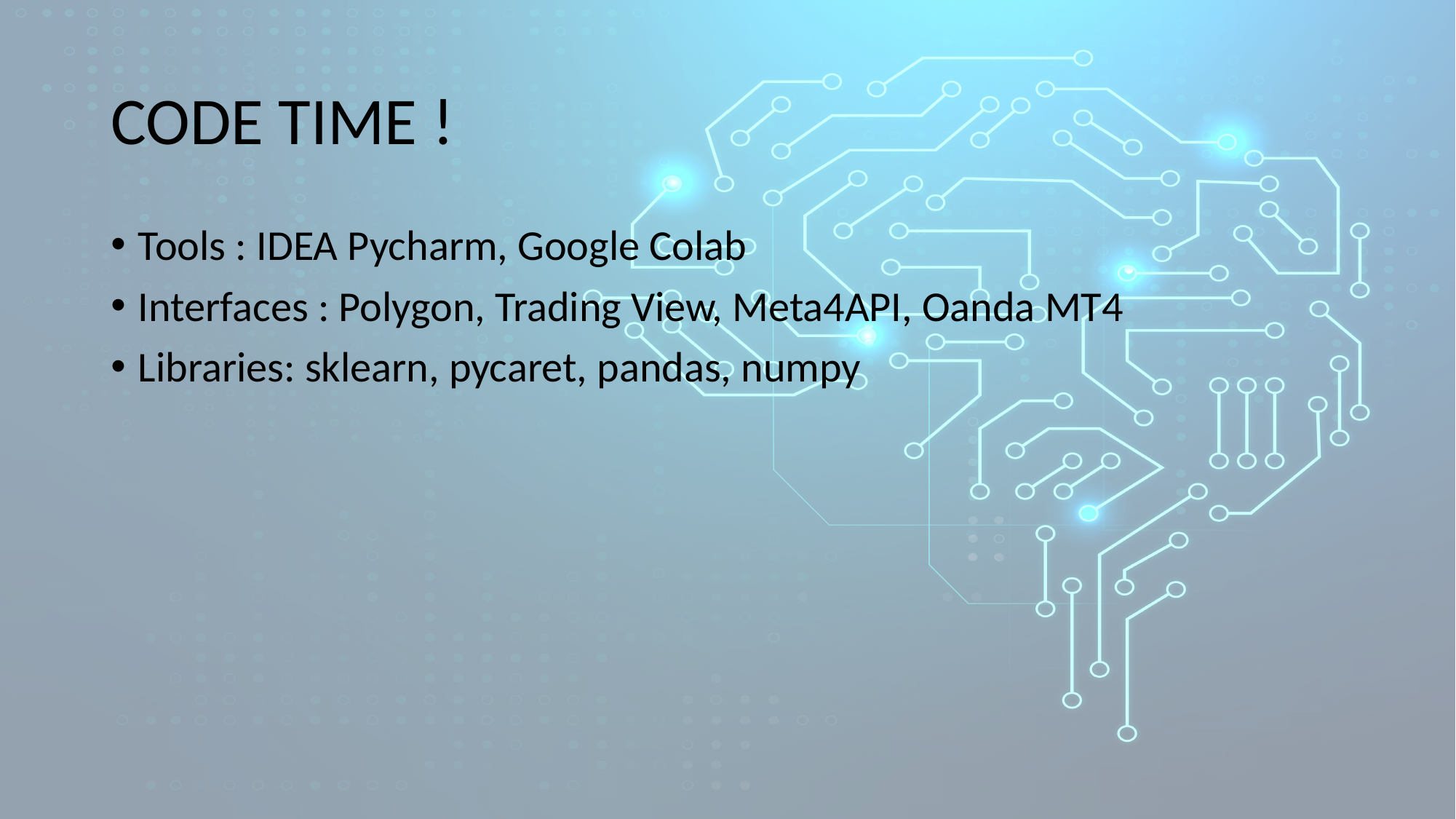

# CODE TIME !
Tools : IDEA Pycharm, Google Colab
Interfaces : Polygon, Trading View, Meta4API, Oanda MT4
Libraries: sklearn, pycaret, pandas, numpy